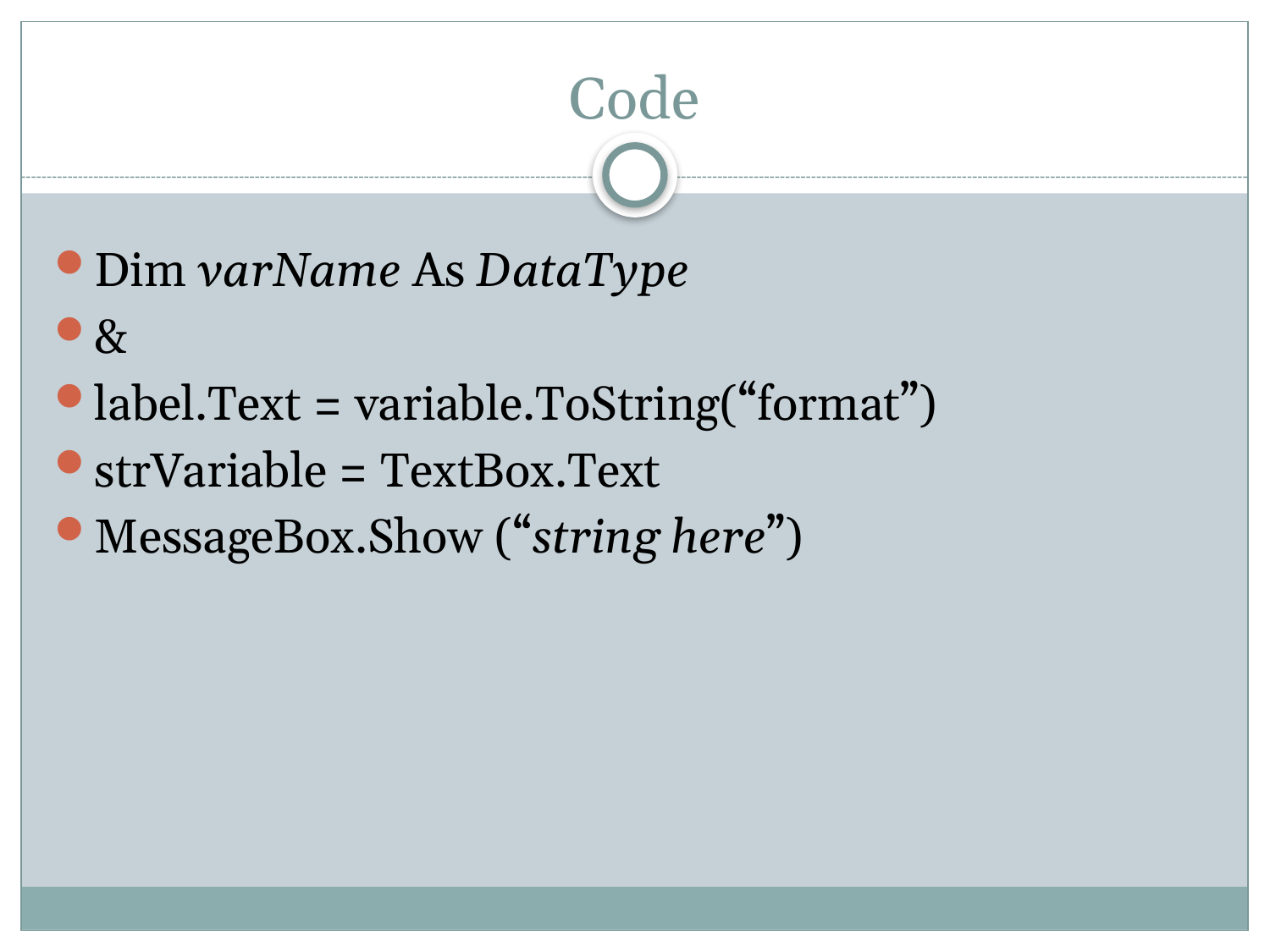

# Code
Dim varName As DataType
&
label.Text = variable.ToString(“format”)
strVariable = TextBox.Text
MessageBox.Show (“string here”)